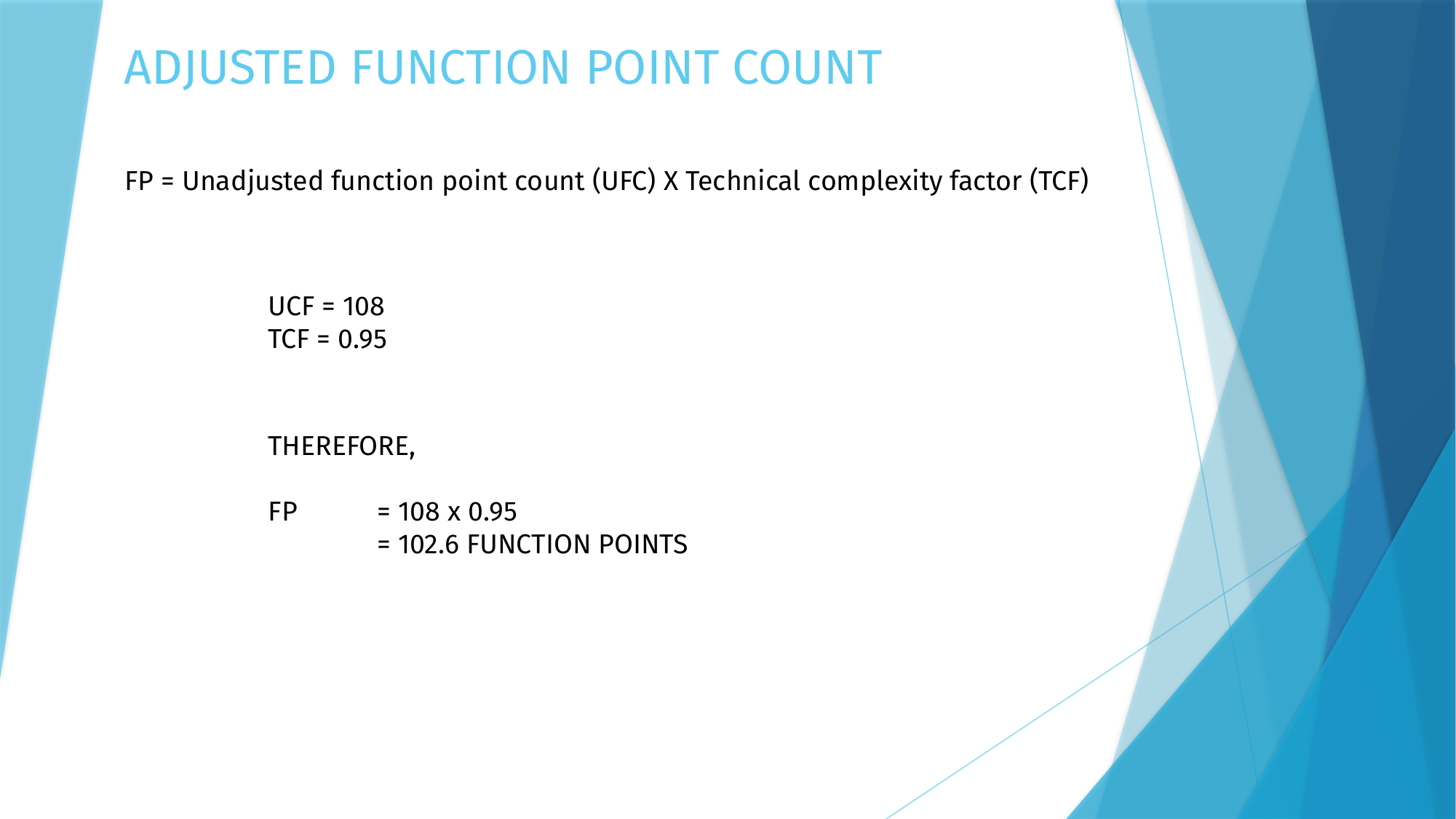

# ADJUSTED FUNCTION POINT COUNT
FP = Unadjusted function point count (UFC) X Technical complexity factor (TCF)
UCF = 108
TCF = 0.95

THEREFORE,

FP 	= 108 x 0.95
	= 102.6 FUNCTION POINTS